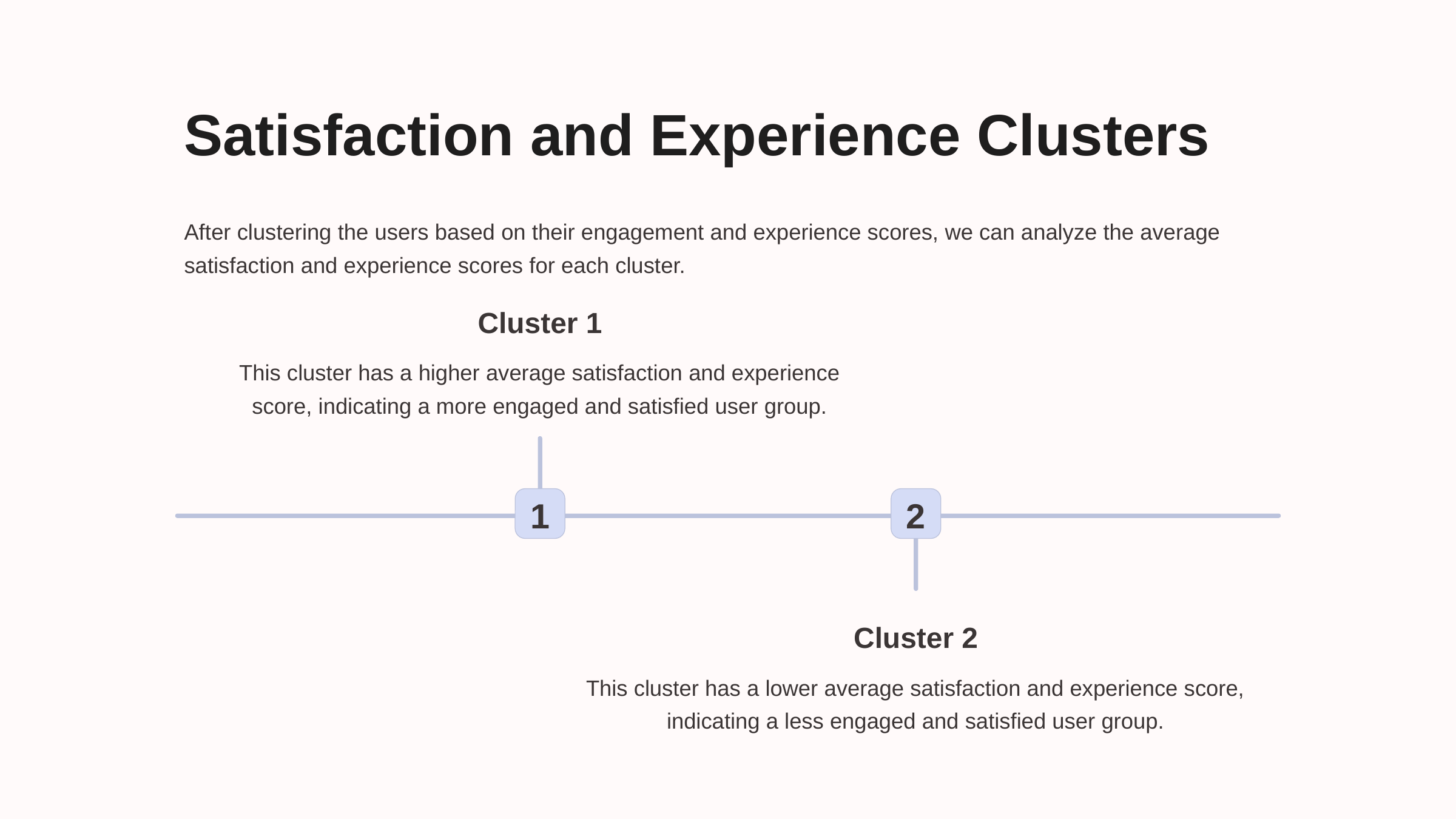

Satisfaction and Experience Clusters
After clustering the users based on their engagement and experience scores, we can analyze the average satisfaction and experience scores for each cluster.
Cluster 1
This cluster has a higher average satisfaction and experience score, indicating a more engaged and satisfied user group.

1
2

Cluster 2
This cluster has a lower average satisfaction and experience score, indicating a less engaged and satisfied user group.